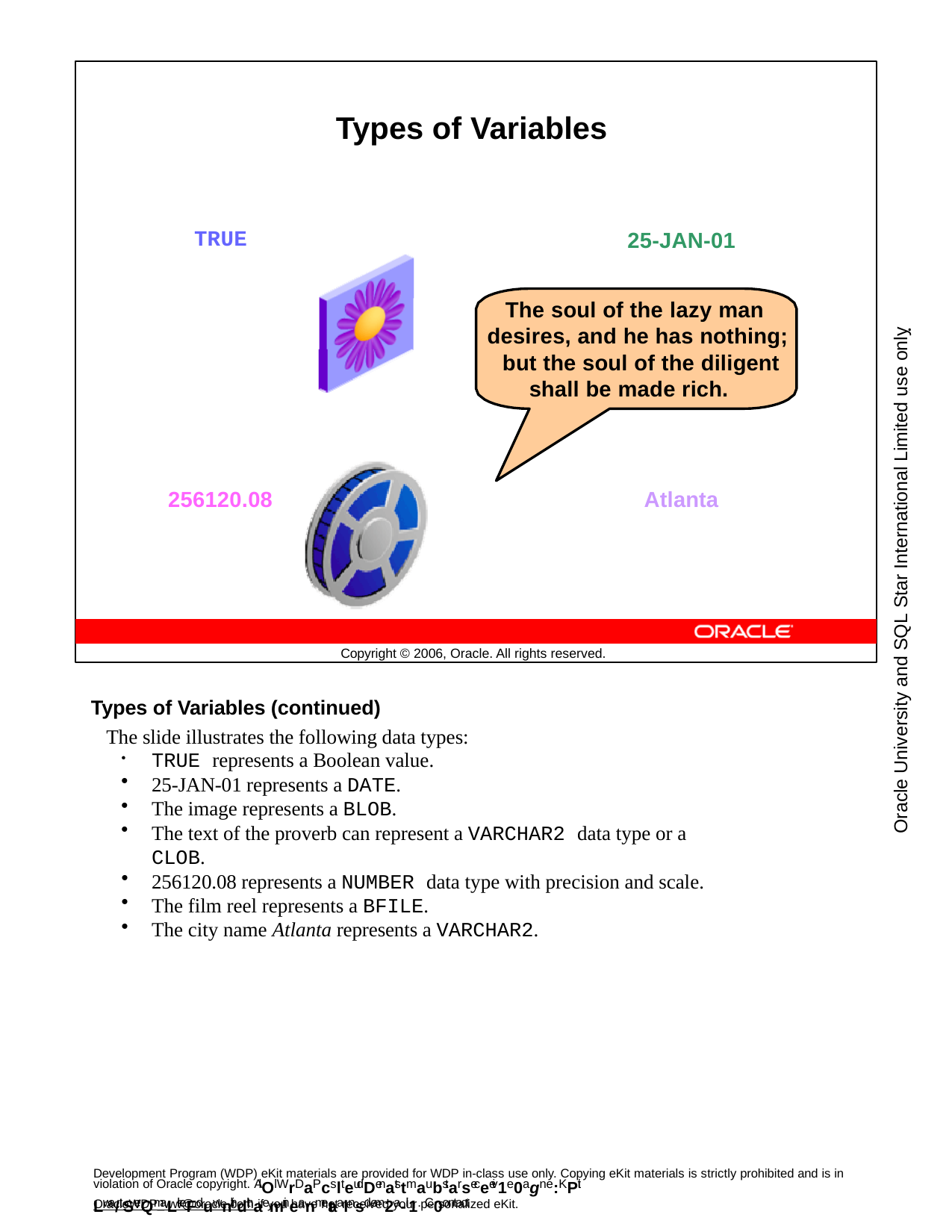

Types of Variables
TRUE
25-JAN-01

The soul of the lazy man  desires, and he has nothing;  but the soul of the diligent
shall be made rich.
Oracle University and SQL Star International Limited use onlyฺ
256120.08
Atlanta
Copyright © 2006, Oracle. All rights reserved.
Types of Variables (continued)
The slide illustrates the following data types:
TRUE represents a Boolean value.
25-JAN-01 represents a DATE.
The image represents a BLOB.
The text of the proverb can represent a VARCHAR2 data type or a CLOB.
256120.08 represents a NUMBER data type with precision and scale.
The film reel represents a BFILE.
The city name Atlanta represents a VARCHAR2.
Development Program (WDP) eKit materials are provided for WDP in-class use only. Copying eKit materials is strictly prohibited and is in
violation of Oracle copyright. AlOl WrDaPcslteudDenatstmaubstarseceeiv1e0agn e:KPit Lwa/tSerQmaLrkeFduwnithdthaemir neanmetaalnsd em2a-il1. C0ontact
OracleWDP_ww@oracle.com if you have not received your personalized eKit.